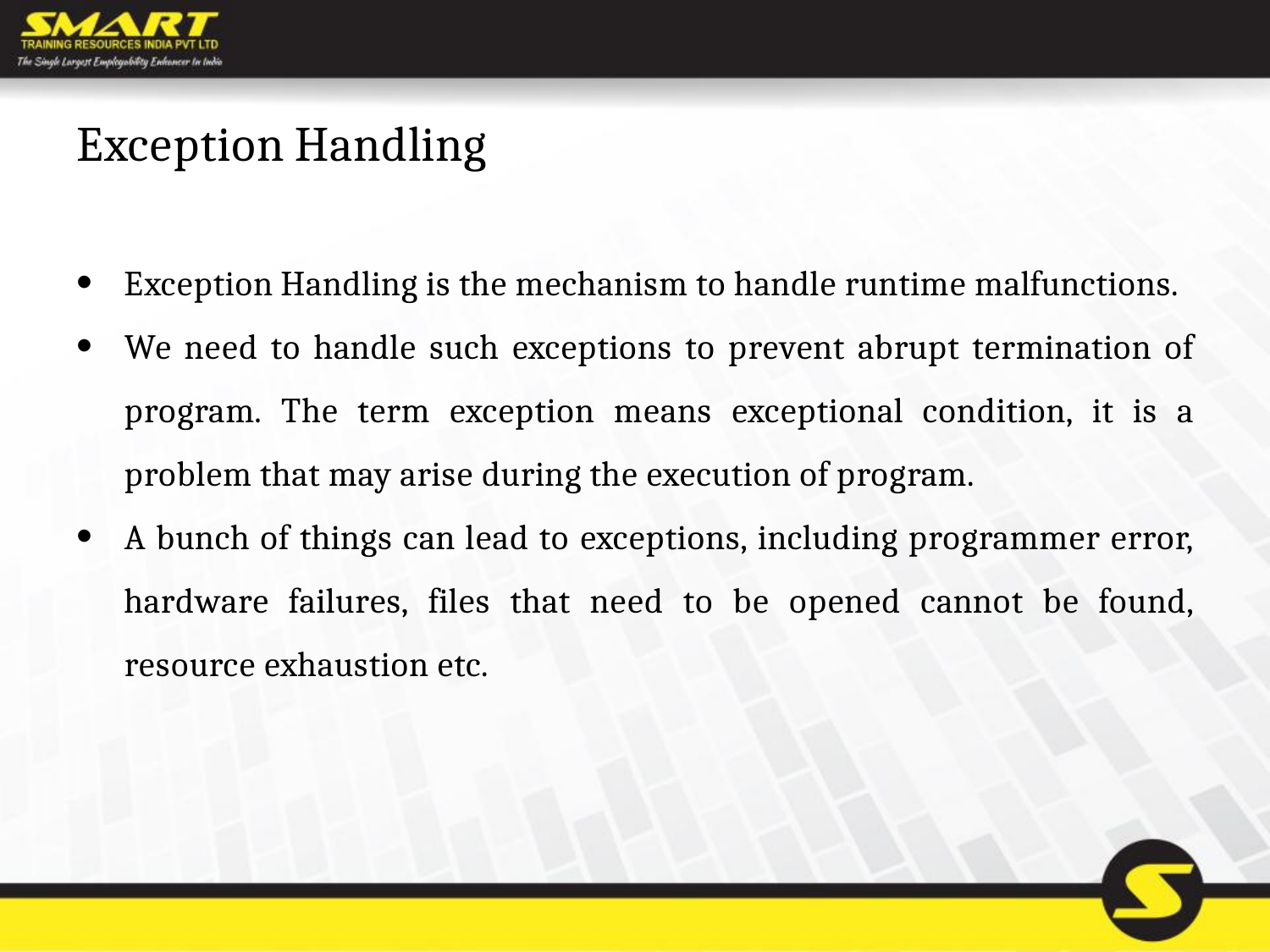

# Exception Handling
Exception Handling is the mechanism to handle runtime malfunctions.
We need to handle such exceptions to prevent abrupt termination of program. The term exception means exceptional condition, it is a problem that may arise during the execution of program.
A bunch of things can lead to exceptions, including programmer error, hardware failures, files that need to be opened cannot be found, resource exhaustion etc.